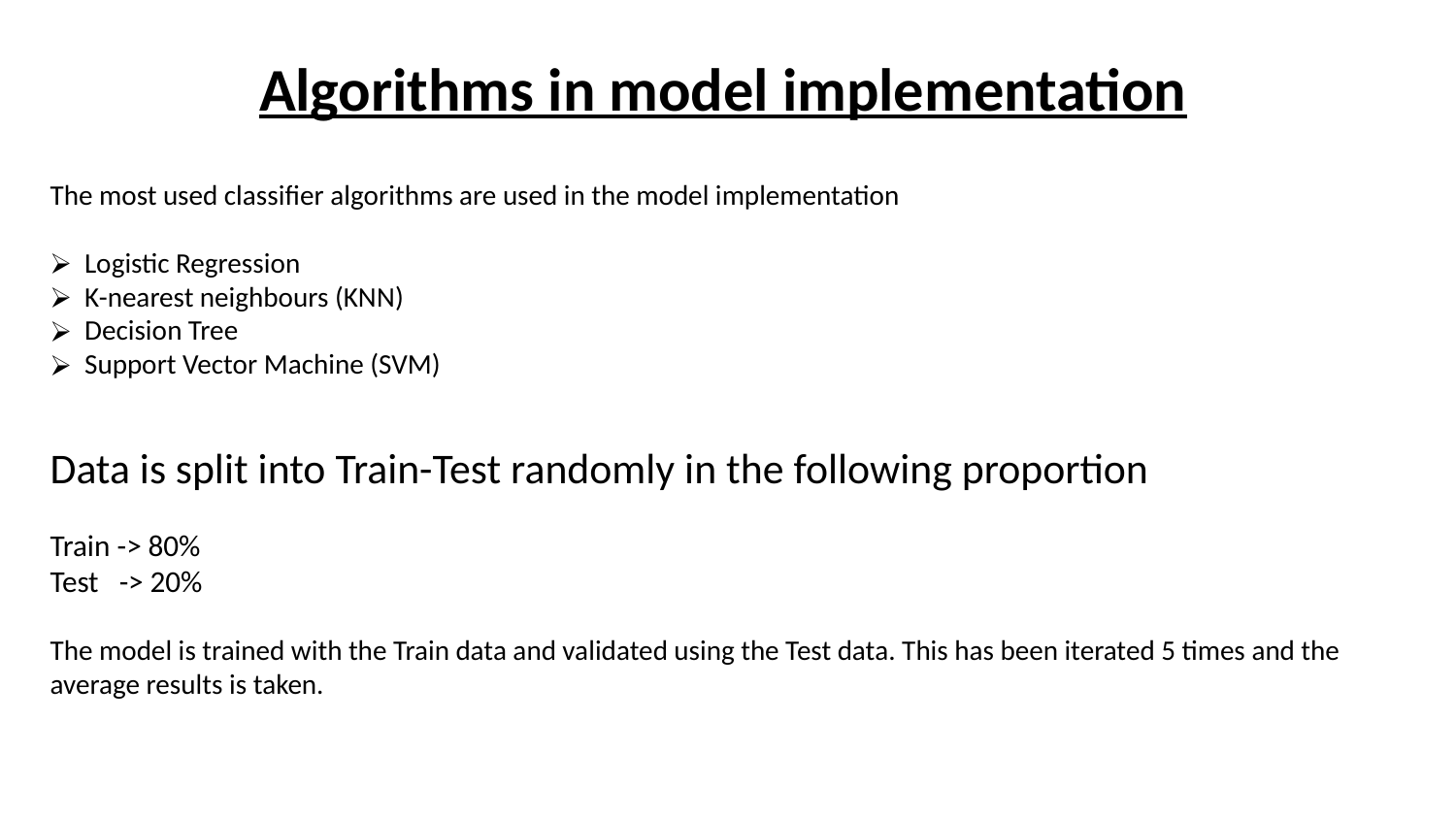

Algorithms in model implementation
The most used classifier algorithms are used in the model implementation

Logistic Regression
K-nearest neighbours (KNN)
Decision Tree
Support Vector Machine (SVM)
Data is split into Train-Test randomly in the following proportion

Train -> 80%
Test   -> 20%

The model is trained with the Train data and validated using the Test data. This has been iterated 5 times and the average results is taken.